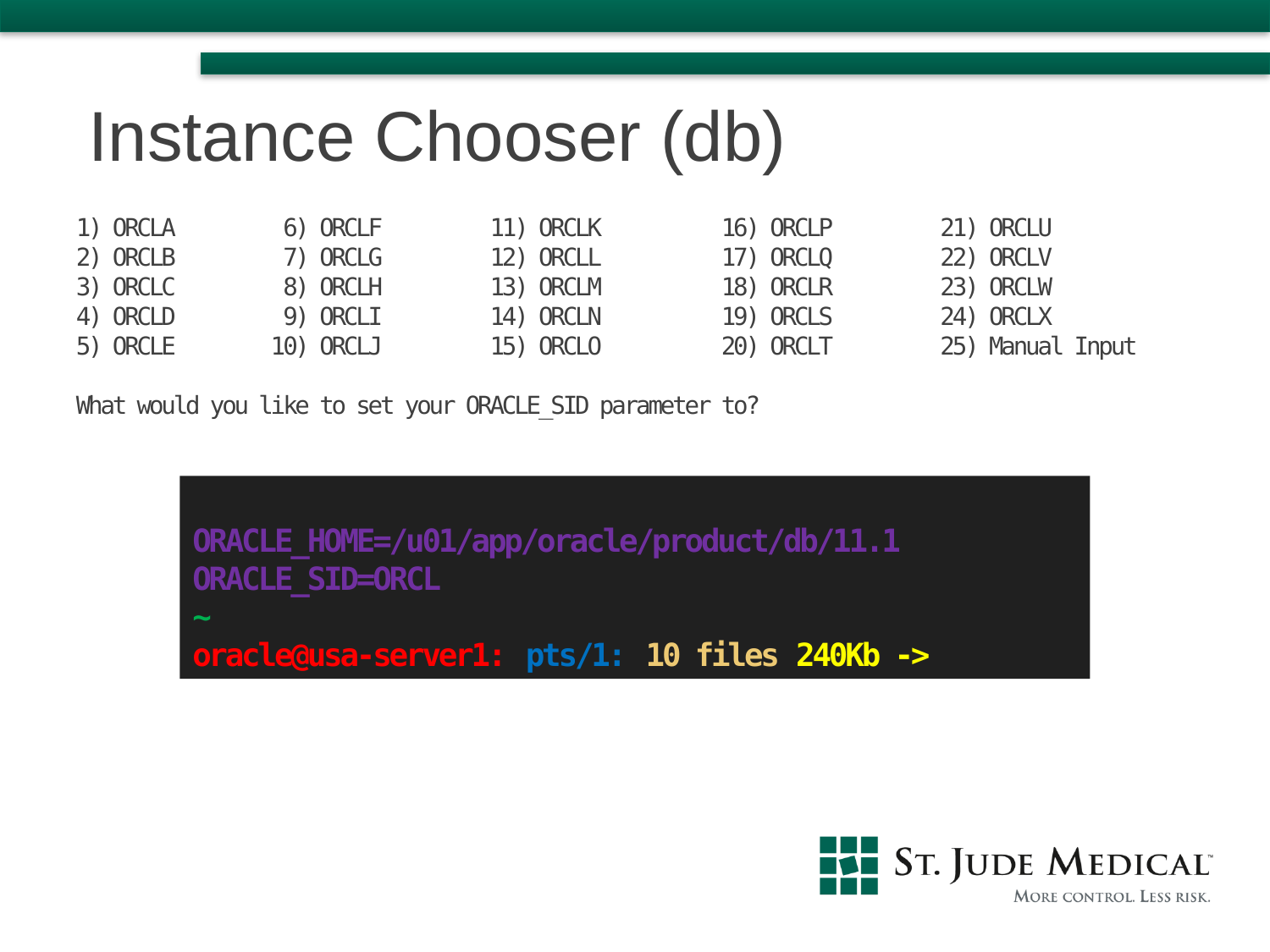

Instance Chooser (db)

1) ORCLA         6) ORCLF         11) ORCLK          16) ORCLP         21) ORCLU
2) ORCLB         7) ORCLG         12) ORCLL          17) ORCLQ         22) ORCLV
3) ORCLC         8) ORCLH         13) ORCLM          18) ORCLR         23) ORCLW
4) ORCLD         9) ORCLI         14) ORCLN          19) ORCLS         24) ORCLX
5) ORCLE        10) ORCLJ         15) ORCLO          20) ORCLT         25) Manual Input

What would you like to set your ORACLE_SID parameter to?

ORACLE_HOME=/u01/app/oracle/product/db/11.1
ORACLE_SID=ORCL
~
oracle@usa-server1: pts/1: 10 files 240Kb ->